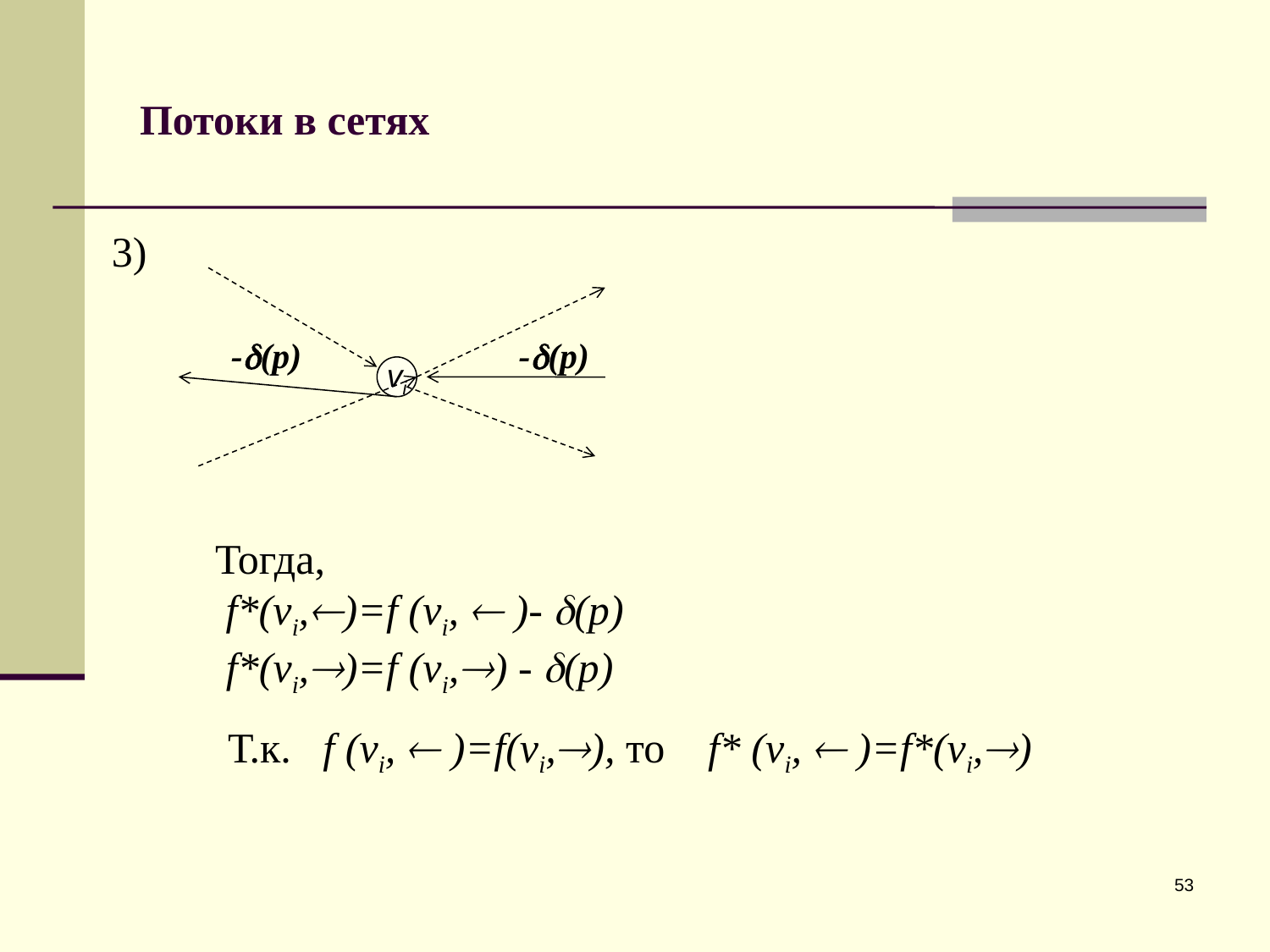

# Потоки в сетях
3)
-δ(p)
-δ(p)
vi

Тогда,
 f*(vi,←)=f (vi, ← )- δ(p)
f*(vi,→)=f (vi,→) - δ(p)
Т.к.   f (vi, ← )=f(vi,→), то
 f* (vi, ← )=f*(vi,→)
53